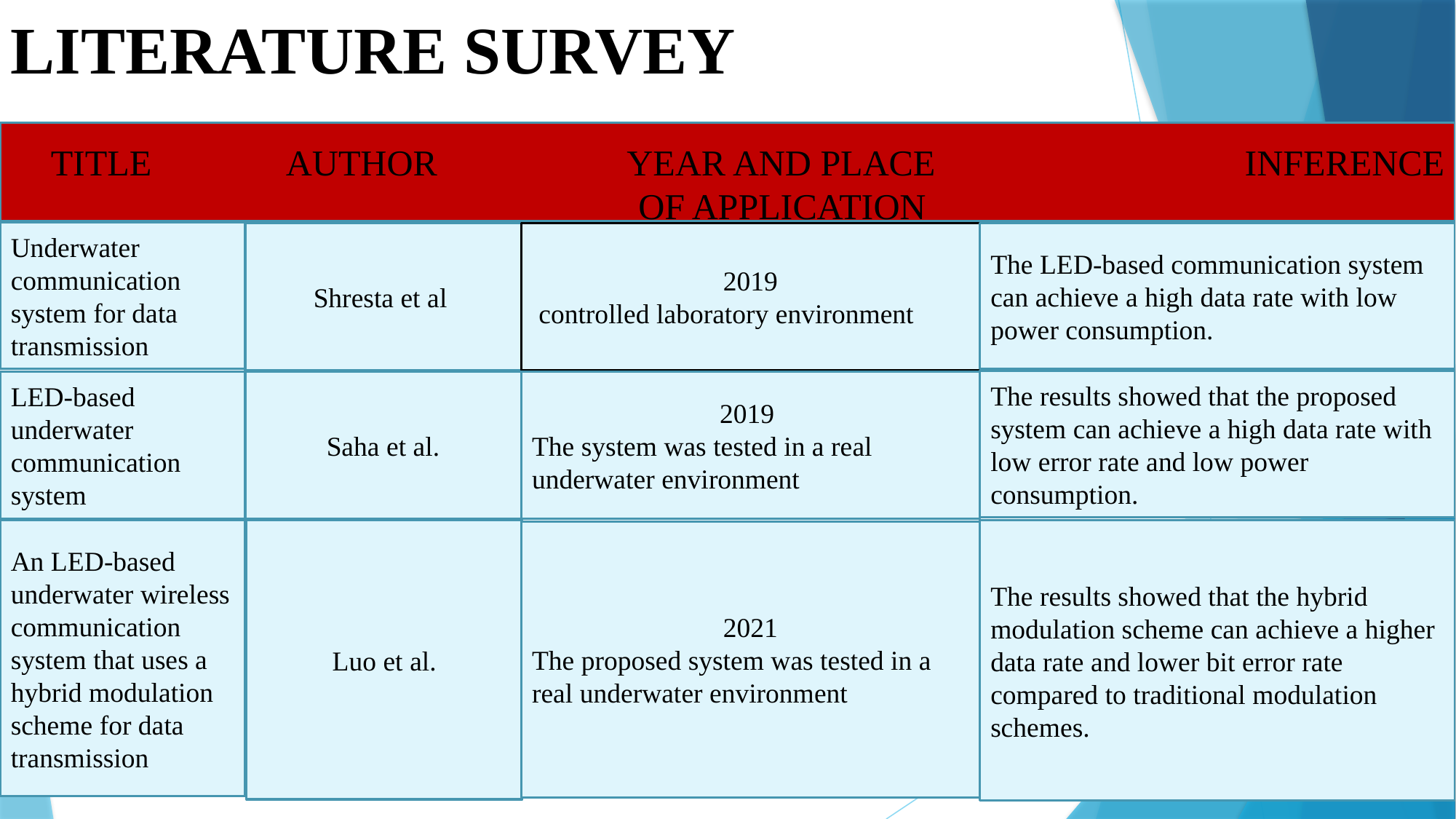

LITERATURE SURVEY
    TITLE               AUTHOR                     YEAR AND PLACE                                  INFERENCE
                                                                     OF APPLICATION
Underwater communication system for data transmission
The LED-based communication system can achieve a high data rate with low power consumption.
Shresta et al
2019
 controlled laboratory environment
The results showed that the proposed system can achieve a high data rate with low error rate and low power consumption.
Saha et al.
2019
The system was tested in a real underwater environment
LED-based underwater communication system
Luo et al.
The results showed that the hybrid modulation scheme can achieve a higher data rate and lower bit error rate compared to traditional modulation schemes.
An LED-based underwater wireless communication system that uses a hybrid modulation scheme for data transmission
 2021
The proposed system was tested in a real underwater environment